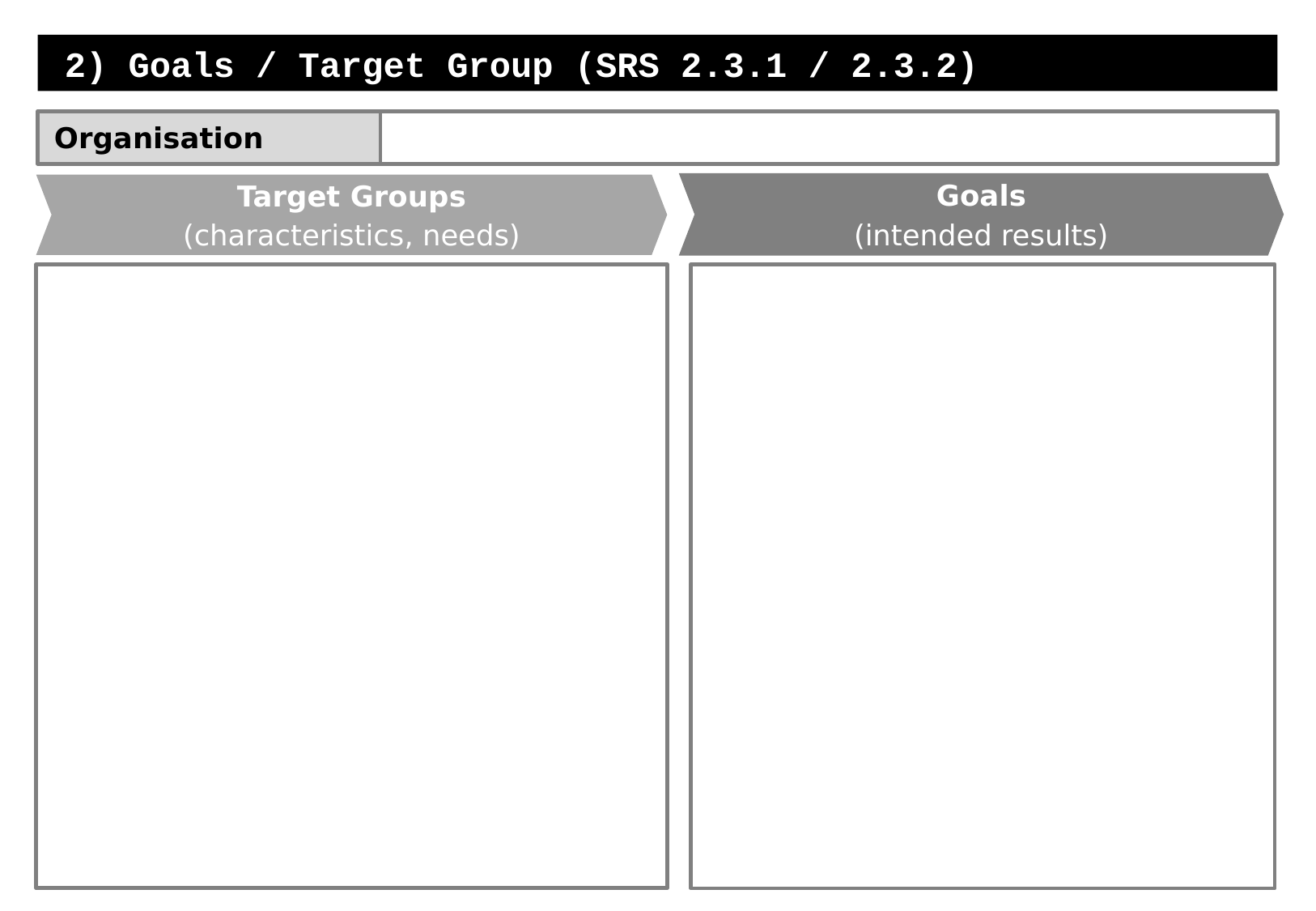

2) Goals / Target Group (SRS 2.3.1 / 2.3.2)
Organisation

Goals
(intended results)
Target Groups
(characteristics, needs)